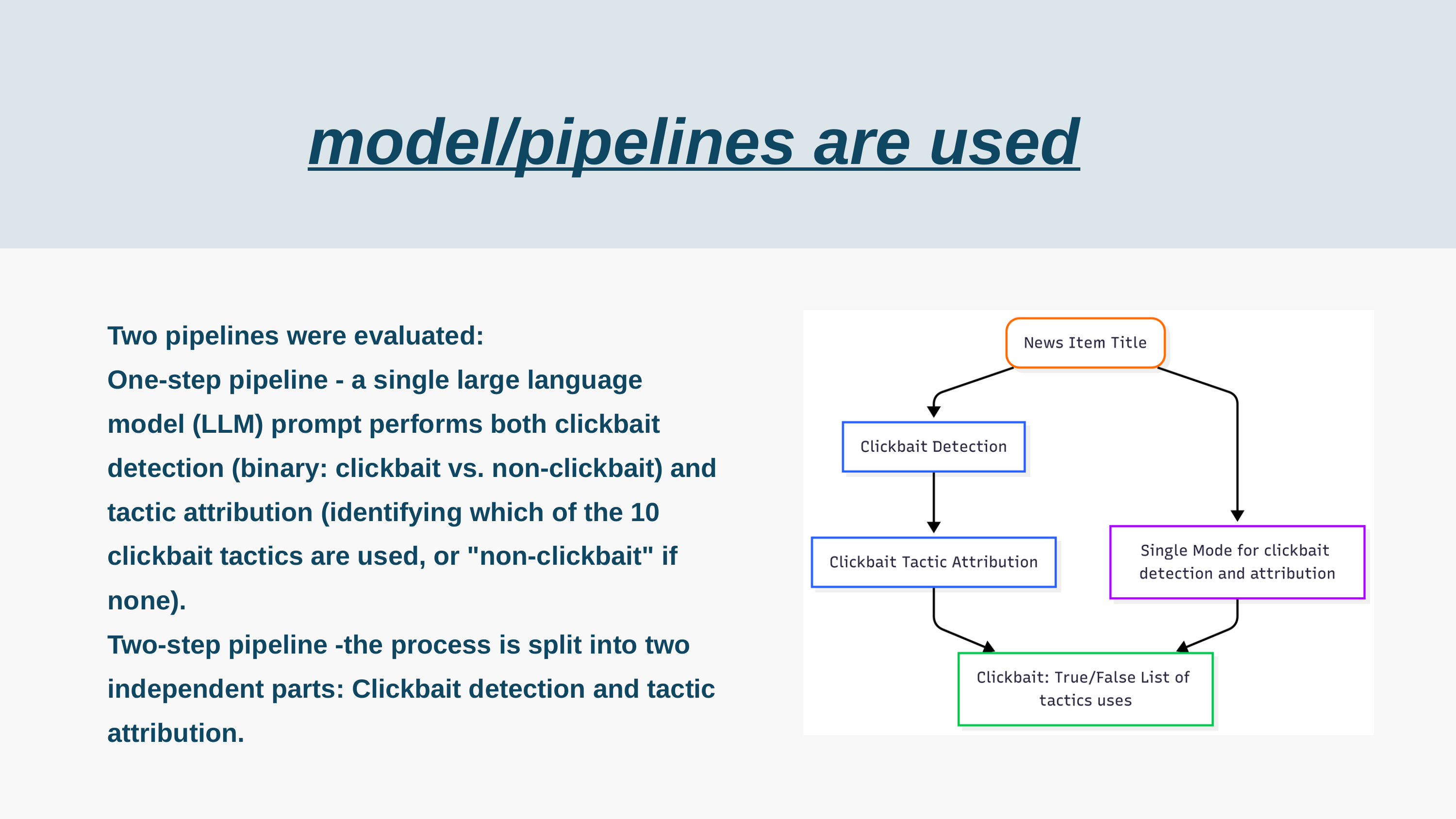

model/pipelines are used
Two pipelines were evaluated:
One-step pipeline - a single large language model (LLM) prompt performs both clickbait detection (binary: clickbait vs. non-clickbait) and tactic attribution (identifying which of the 10 clickbait tactics are used, or "non-clickbait" if none).
Two-step pipeline -the process is split into two independent parts: Clickbait detection and tactic attribution.